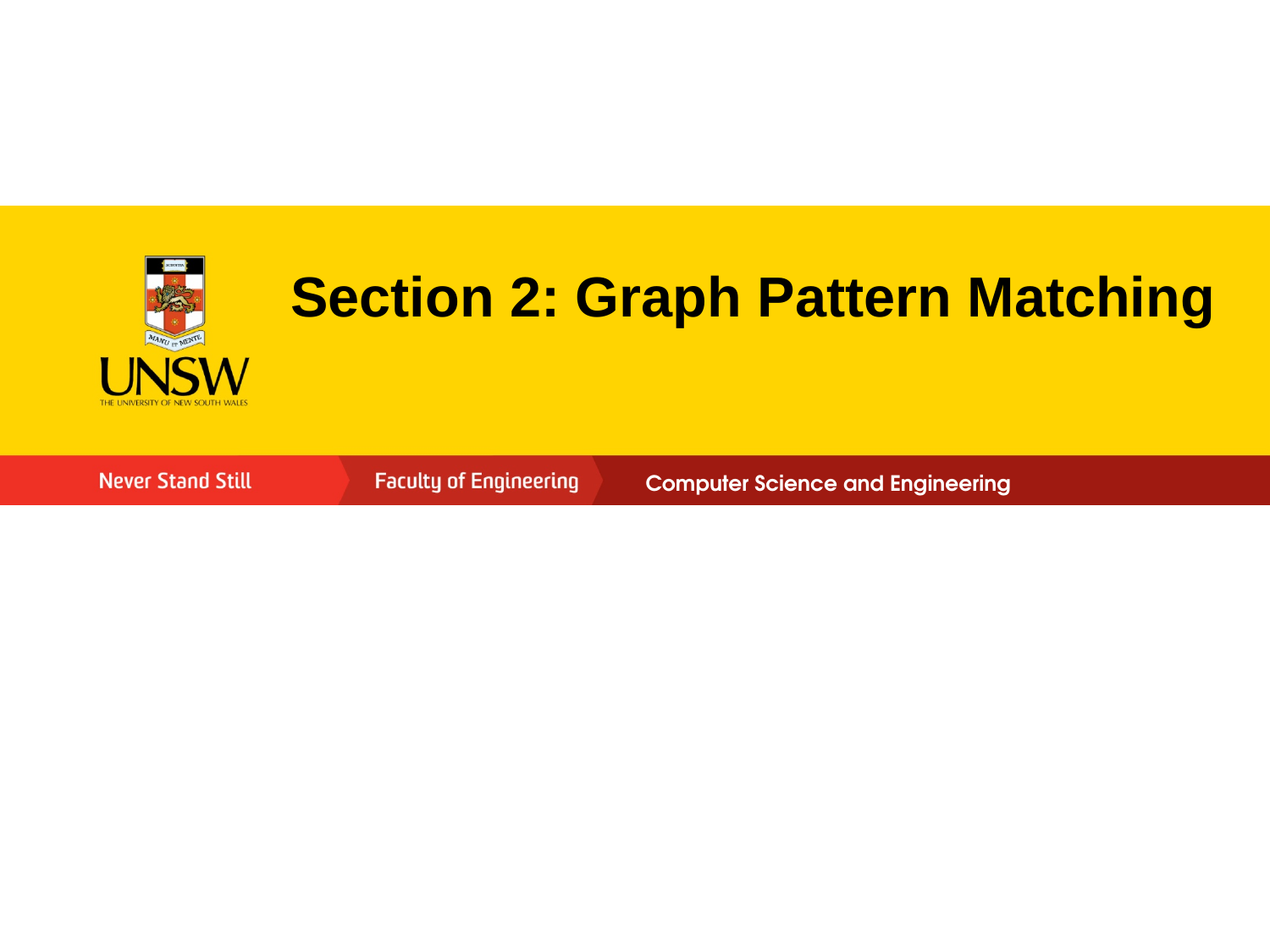

Section 2: Graph Pattern Matching

Computer Science and Engineering